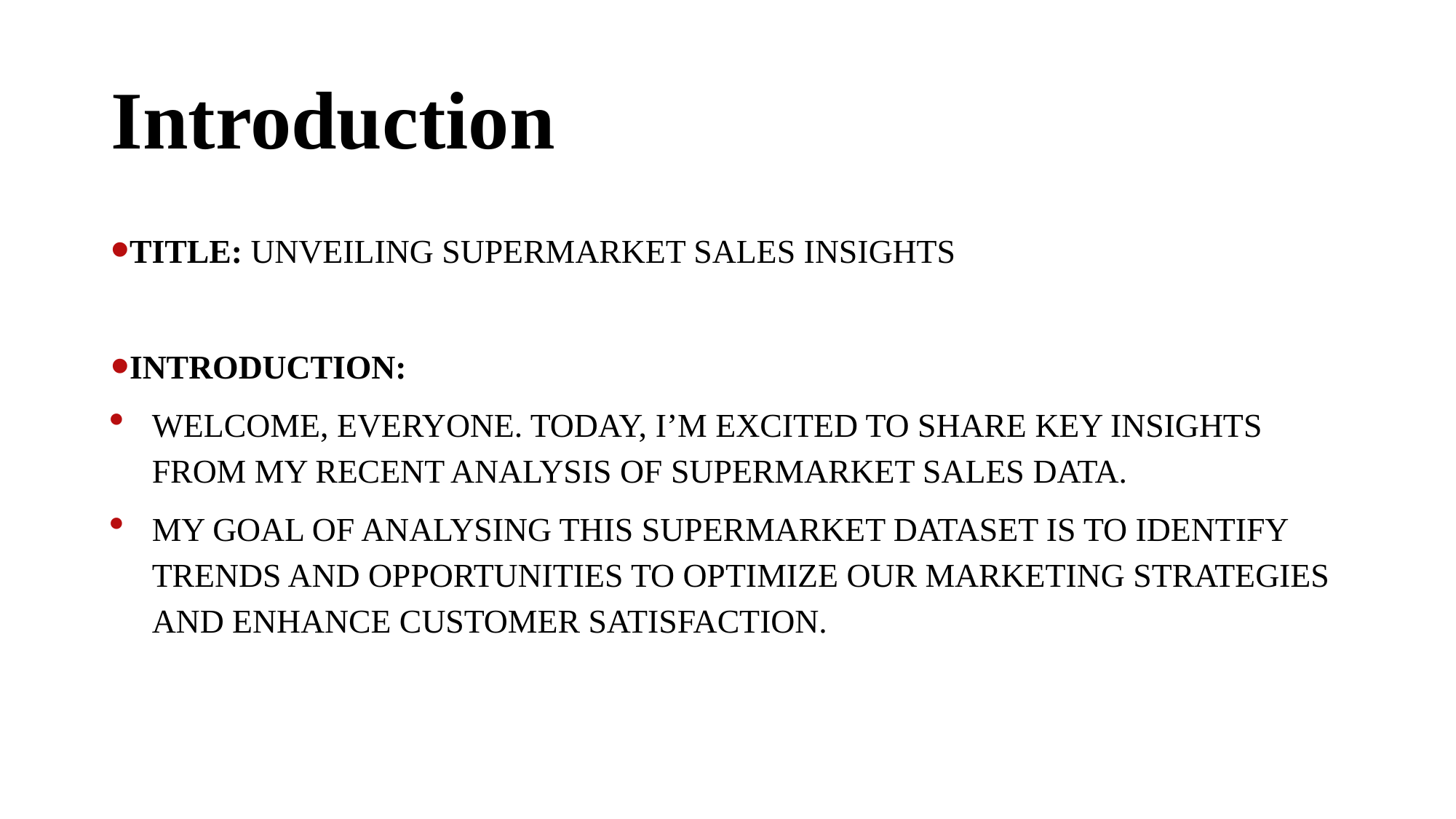

# Introduction
Title: Unveiling Supermarket Sales Insights

Introduction:
Welcome, everyone. Today, I’m excited to share key insights from MY recent analysis of supermarket sales data.
My goal of analysing this supermarket dataset is to identify trends and opportunities to optimize our marketing strategies and enhance customer satisfaction.